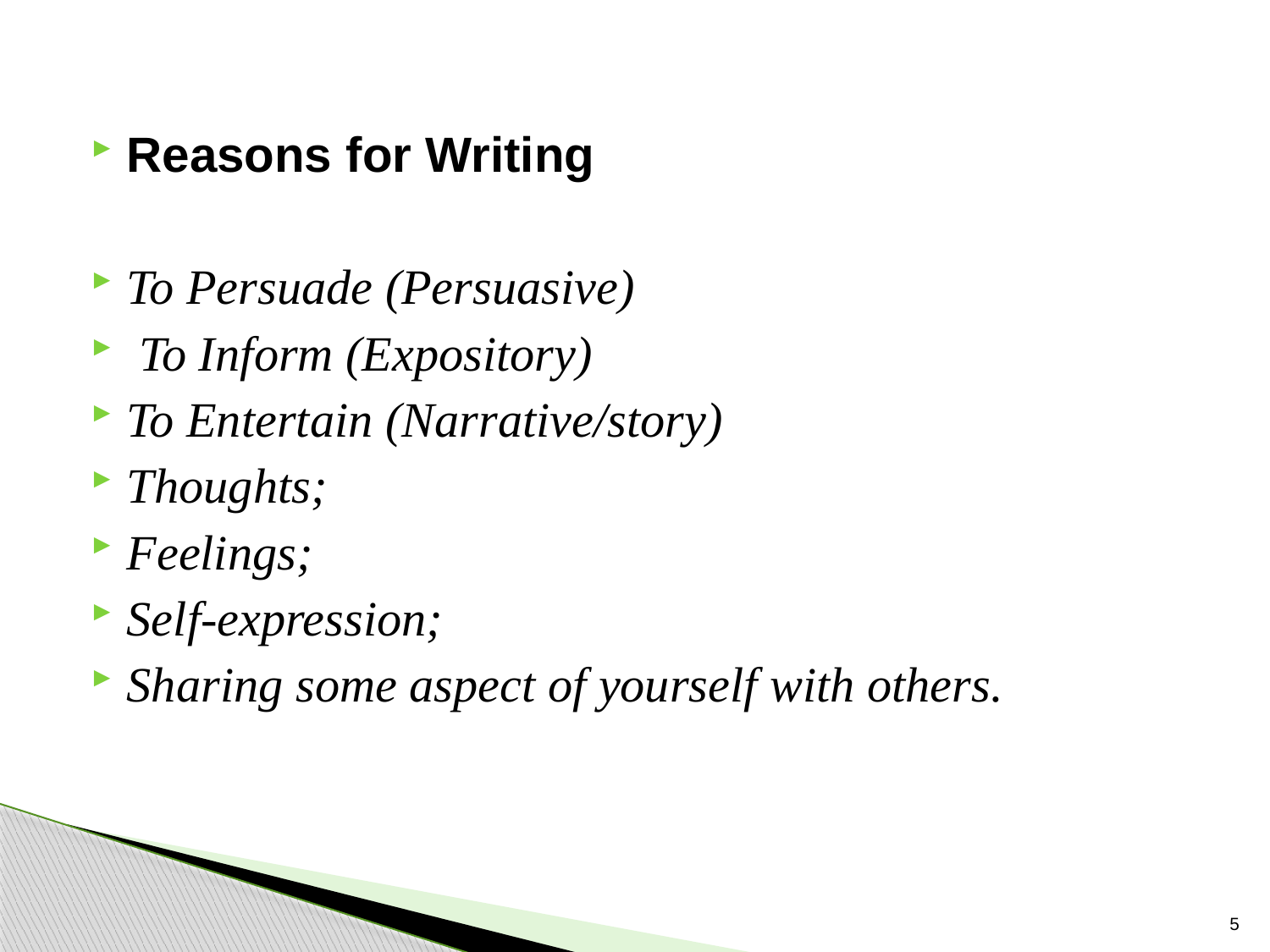

Reasons for Writing

To Persuade (Persuasive)
 To Inform (Expository)
To Entertain (Narrative/story)
Thoughts;
Feelings;
Self-expression;
Sharing some aspect of yourself with others.

5